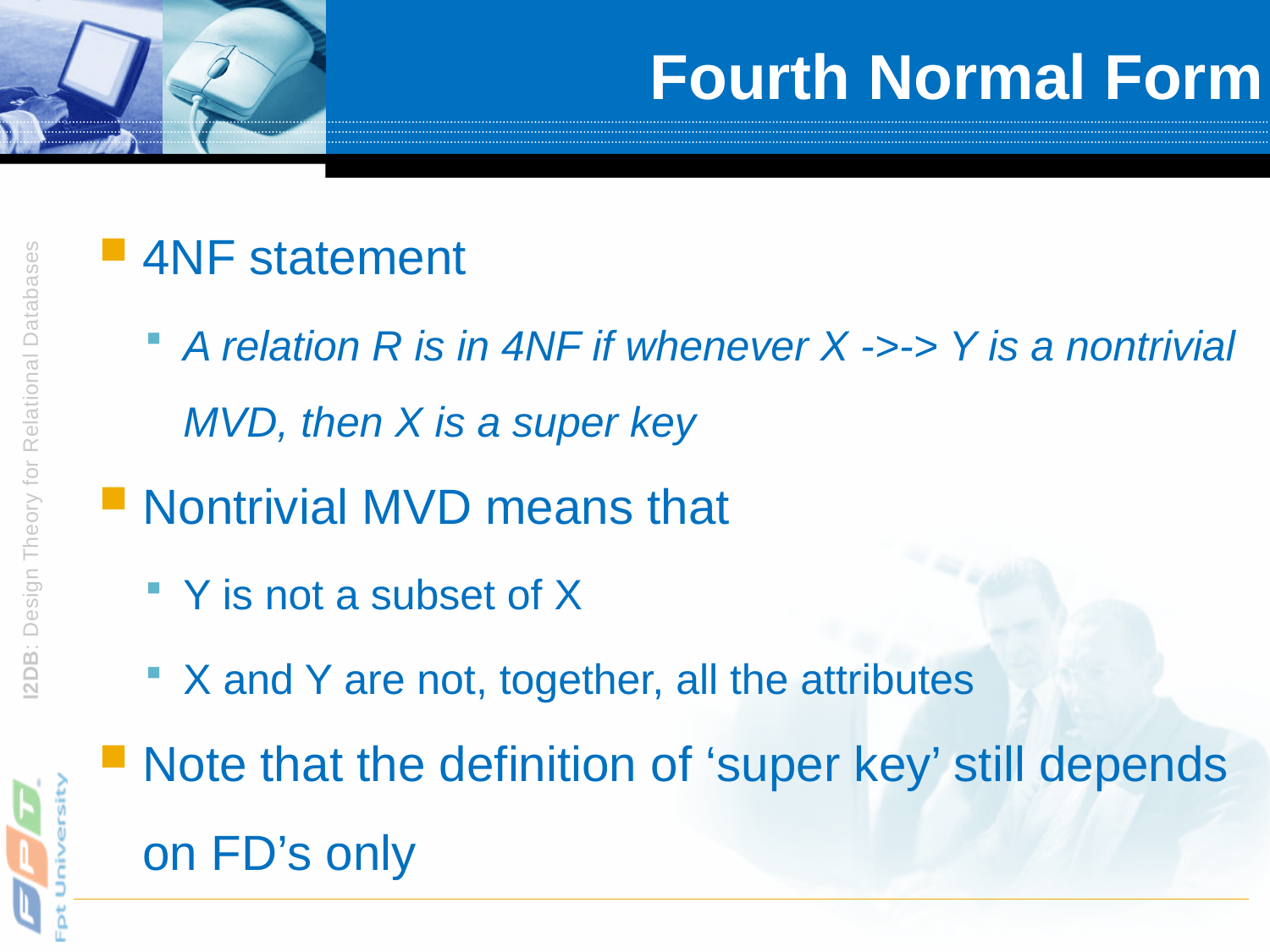

# Fourth Normal Form
4NF statement
A relation R is in 4NF if whenever X ->-> Y is a nontrivial MVD, then X is a super key
Nontrivial MVD means that
Y is not a subset of X
X and Y are not, together, all the attributes
Note that the definition of ‘super key’ still depends on FD’s only